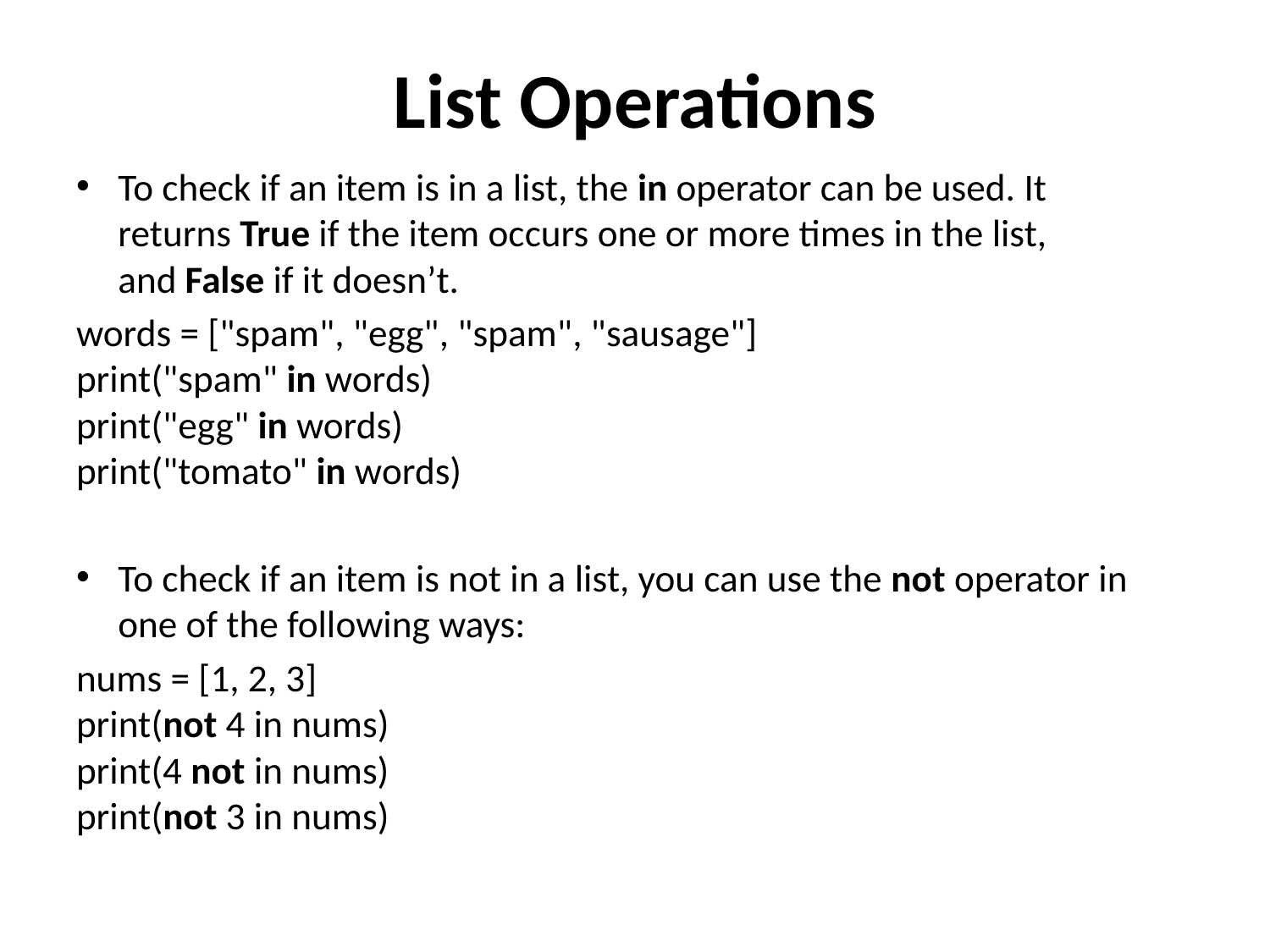

# List Operations
To check if an item is in a list, the in operator can be used. It returns True if the item occurs one or more times in the list, and False if it doesn’t.
words = ["spam", "egg", "spam", "sausage"]
print("spam" in words)
print("egg" in words)
print("tomato" in words)

To check if an item is not in a list, you can use the not operator in one of the following ways:
nums = [1, 2, 3]
print(not 4 in nums)
print(4 not in nums)
print(not 3 in nums)